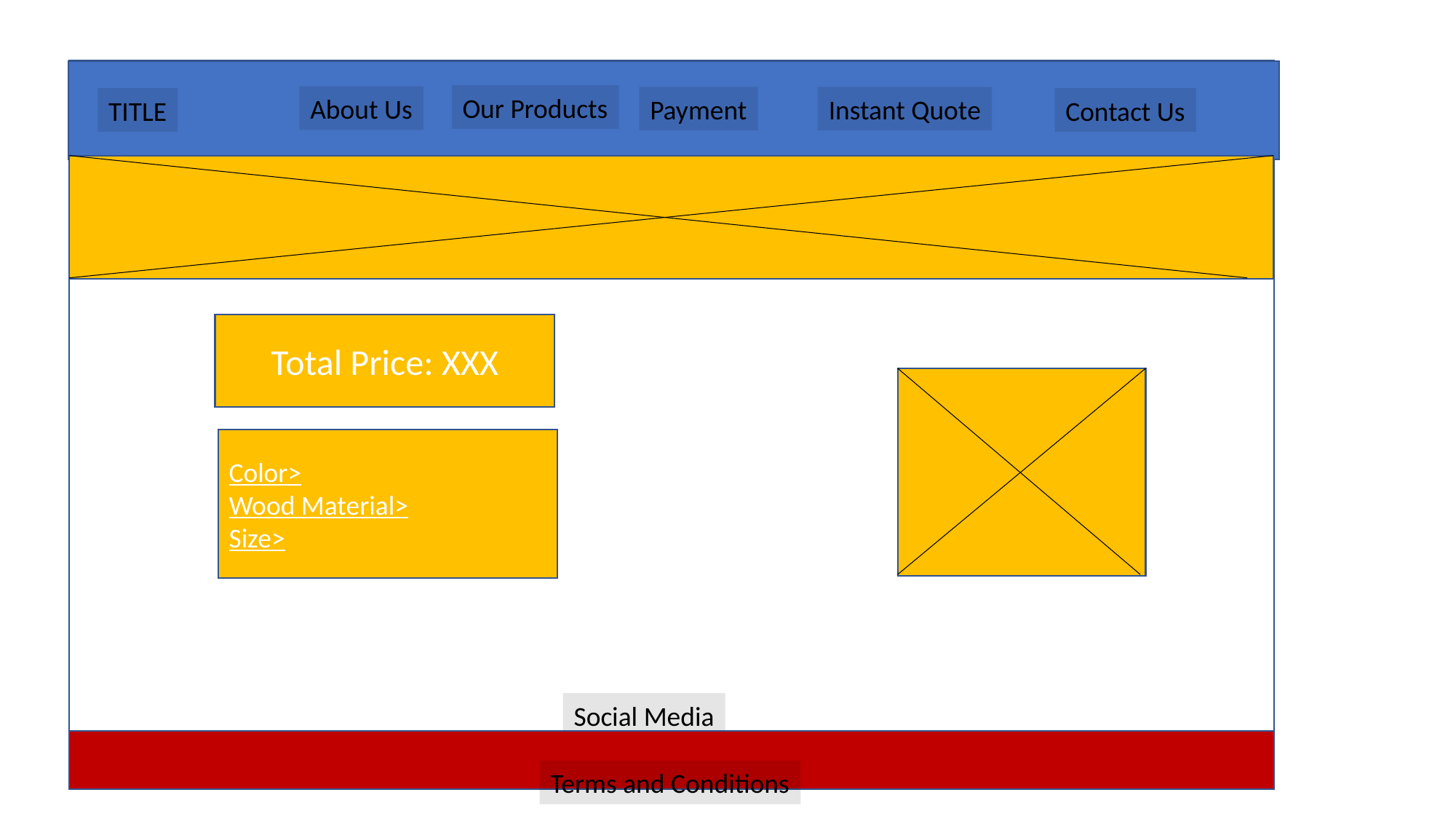

Our Products
About Us
Payment
Instant Quote
TITLE
Contact Us

Total Price: XXX

Color>
Wood Material>
Size>
Social Media

Terms and Conditions